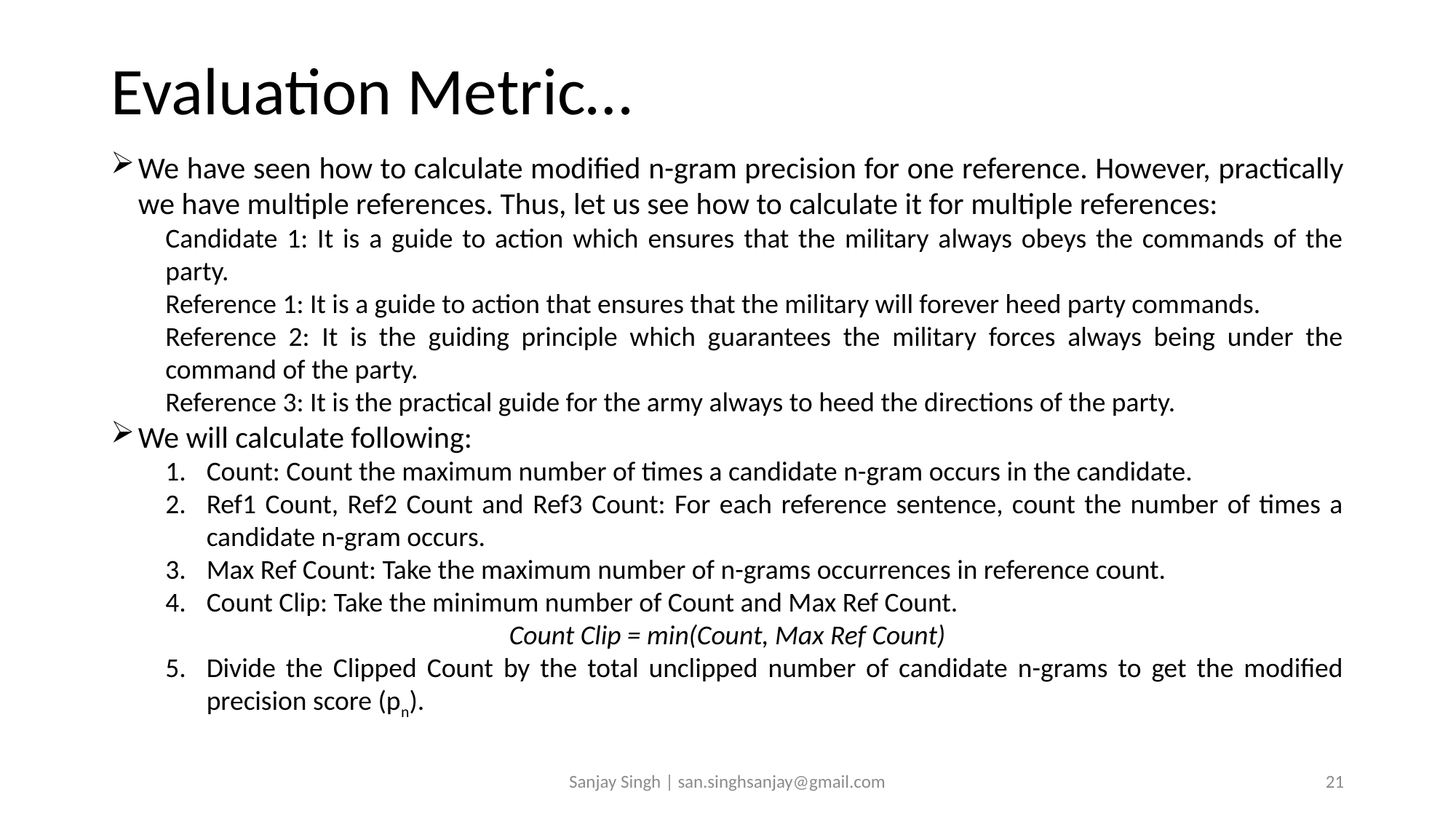

# Evaluation Metric…
We have seen how to calculate modified n-gram precision for one reference. However, practically we have multiple references. Thus, let us see how to calculate it for multiple references:
Candidate 1: It is a guide to action which ensures that the military always obeys the commands of the party.
Reference 1: It is a guide to action that ensures that the military will forever heed party commands.
Reference 2: It is the guiding principle which guarantees the military forces always being under the command of the party.
Reference 3: It is the practical guide for the army always to heed the directions of the party.
We will calculate following:
Count: Count the maximum number of times a candidate n-gram occurs in the candidate.
Ref1 Count, Ref2 Count and Ref3 Count: For each reference sentence, count the number of times a candidate n-gram occurs.
Max Ref Count: Take the maximum number of n-grams occurrences in reference count.
Count Clip: Take the minimum number of Count and Max Ref Count.
Count Clip = min(Count, Max Ref Count)
Divide the Clipped Count by the total unclipped number of candidate n-grams to get the modified precision score (pn).
Sanjay Singh | san.singhsanjay@gmail.com
21